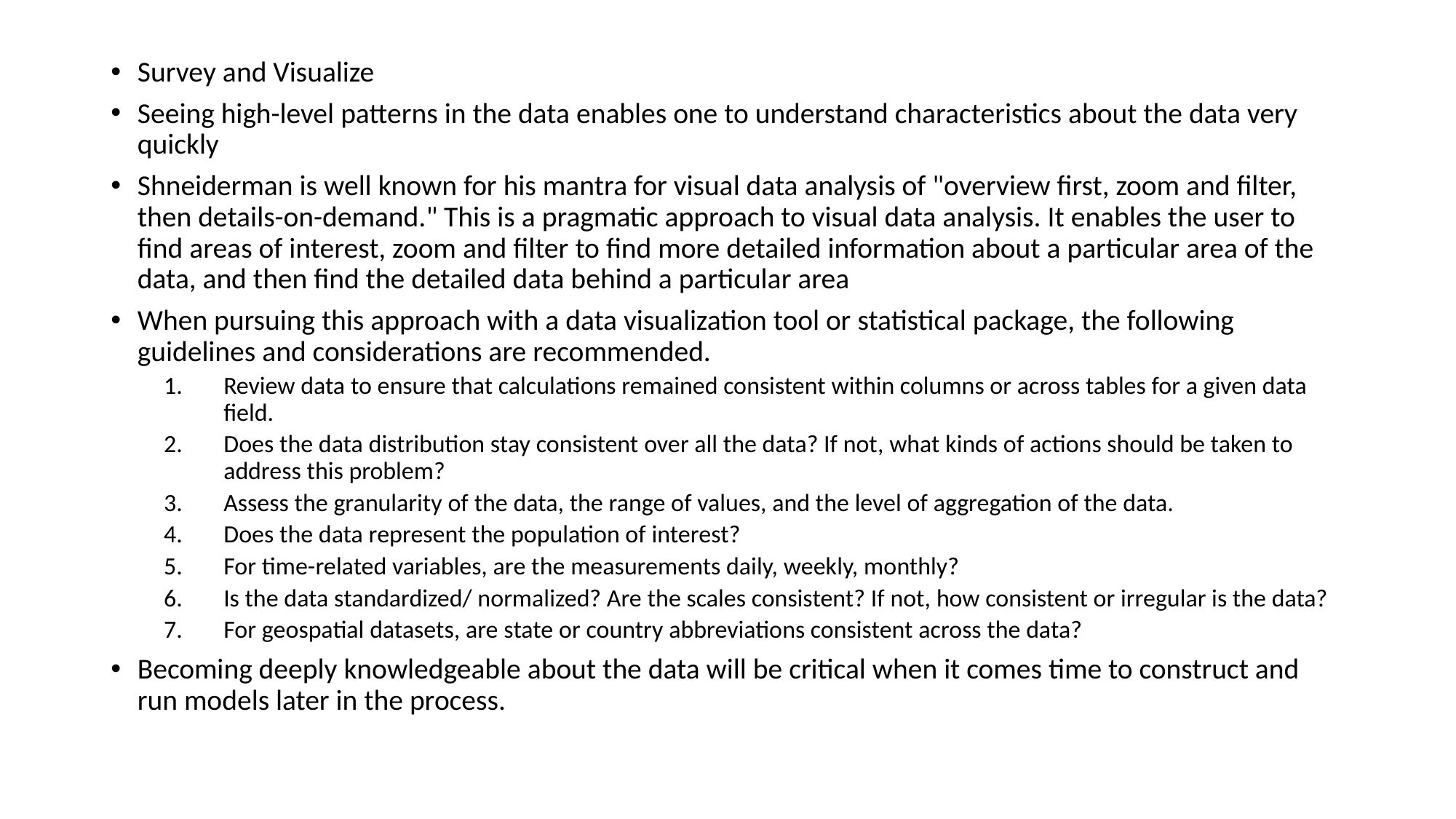

Survey and Visualize
Seeing high-level patterns in the data enables one to understand characteristics about the data very quickly
Shneiderman is well known for his mantra for visual data analysis of "overview first, zoom and filter, then details-on-demand." This is a pragmatic approach to visual data analysis. It enables the user to find areas of interest, zoom and filter to find more detailed information about a particular area of the data, and then find the detailed data behind a particular area
When pursuing this approach with a data visualization tool or statistical package, the following guidelines and considerations are recommended.
Review data to ensure that calculations remained consistent within columns or across tables for a given data field.
Does the data distribution stay consistent over all the data? If not, what kinds of actions should be taken to address this problem?
Assess the granularity of the data, the range of values, and the level of aggregation of the data.
Does the data represent the population of interest?
For time-related variables, are the measurements daily, weekly, monthly?
Is the data standardized/ normalized? Are the scales consistent? If not, how consistent or irregular is the data?
For geospatial datasets, are state or country abbreviations consistent across the data?
Becoming deeply knowledgeable about the data will be critical when it comes time to construct and run models later in the process.